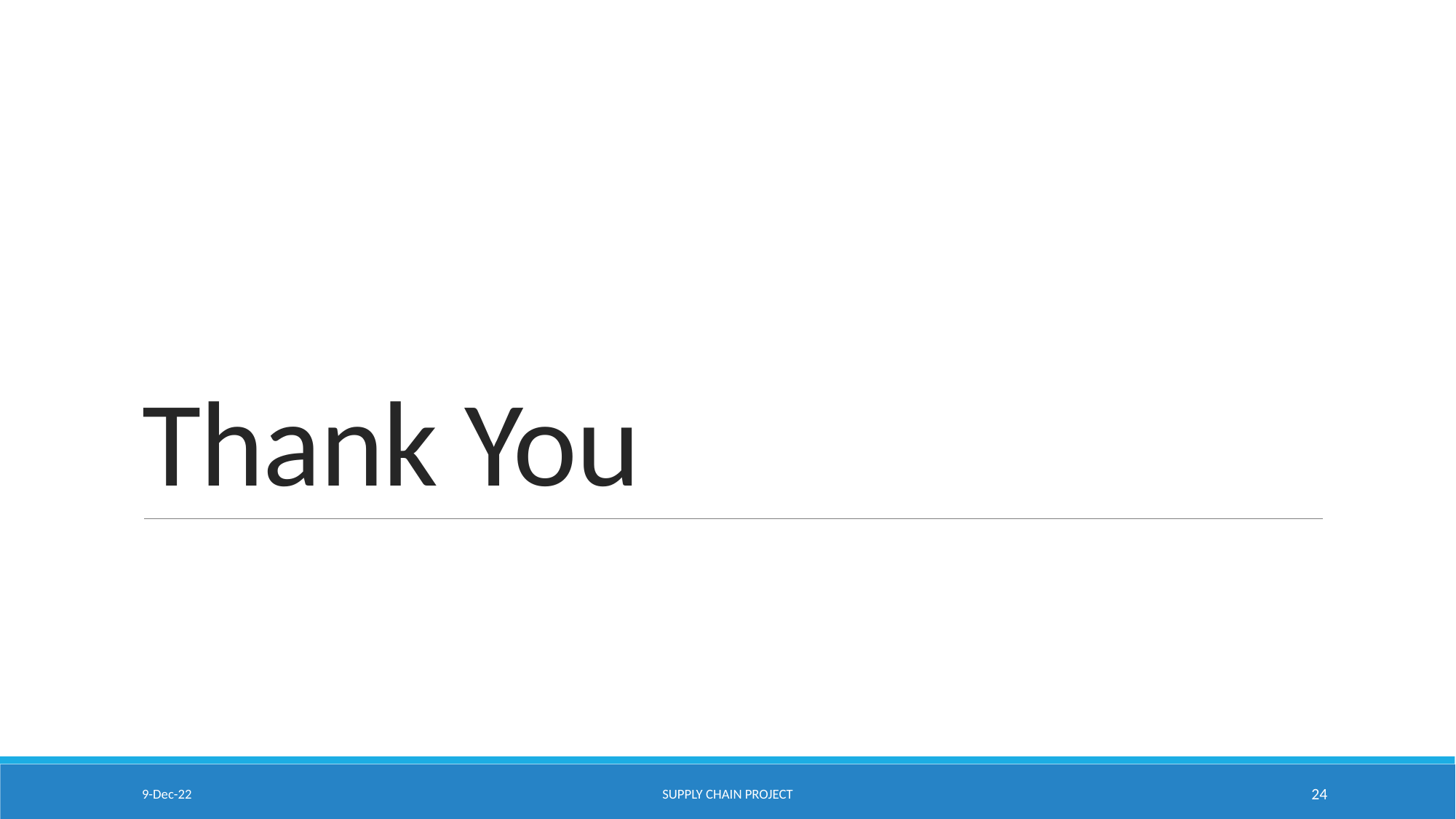

# Thank You

9-Dec-22
SUPPLY CHAIN PROJECT
24